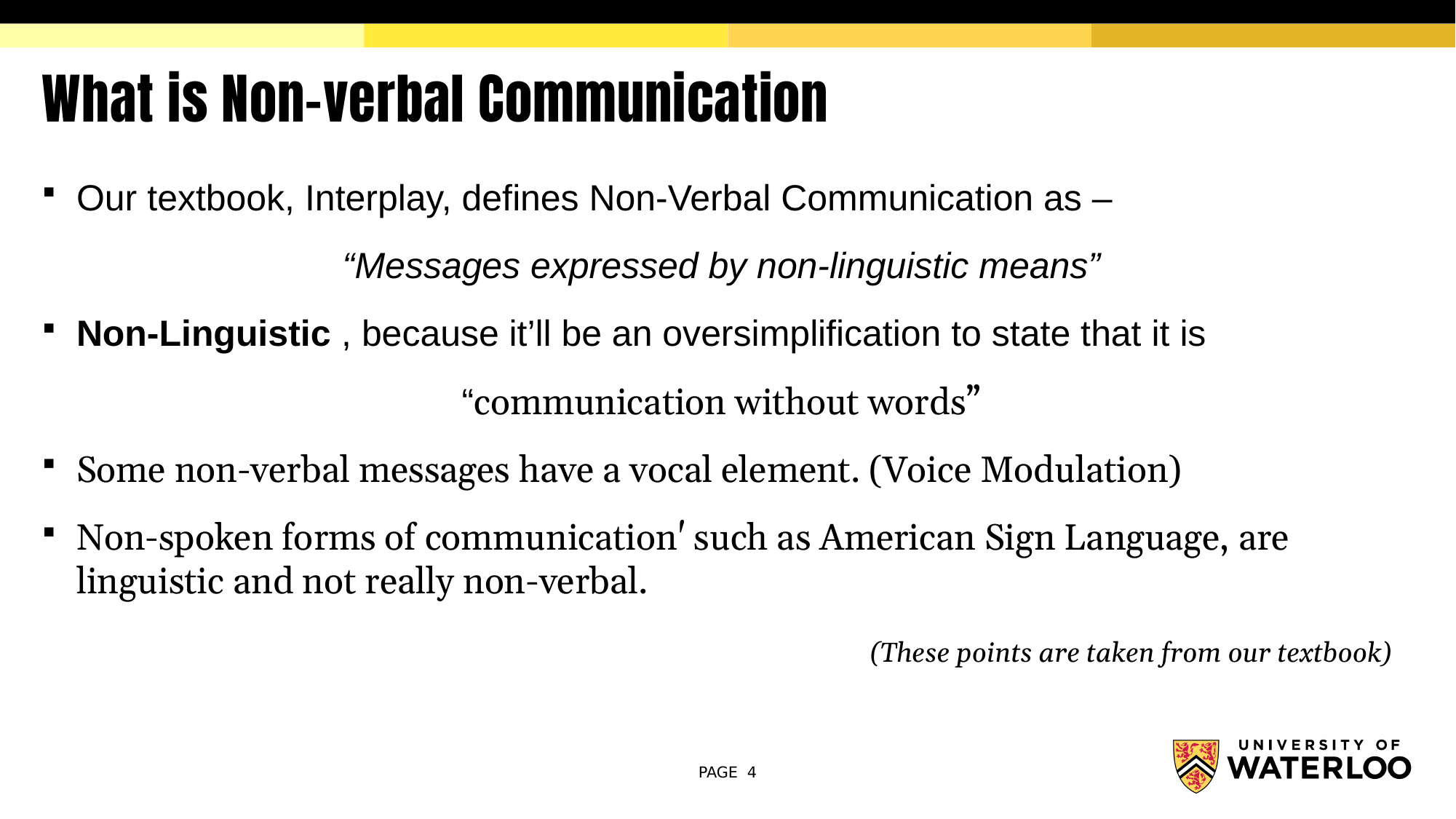

# What is Non-verbal Communication
Our textbook, Interplay, defines Non-Verbal Communication as –
“Messages expressed by non-linguistic means”
Non-Linguistic , because it’ll be an oversimplification to state that it is
“communication without words”
Some non-verbal messages have a vocal element. (Voice Modulation)
Non-spoken forms of communication' such as American Sign Language, are linguistic and not really non-verbal.
(These points are taken from our textbook)

PAGE  4